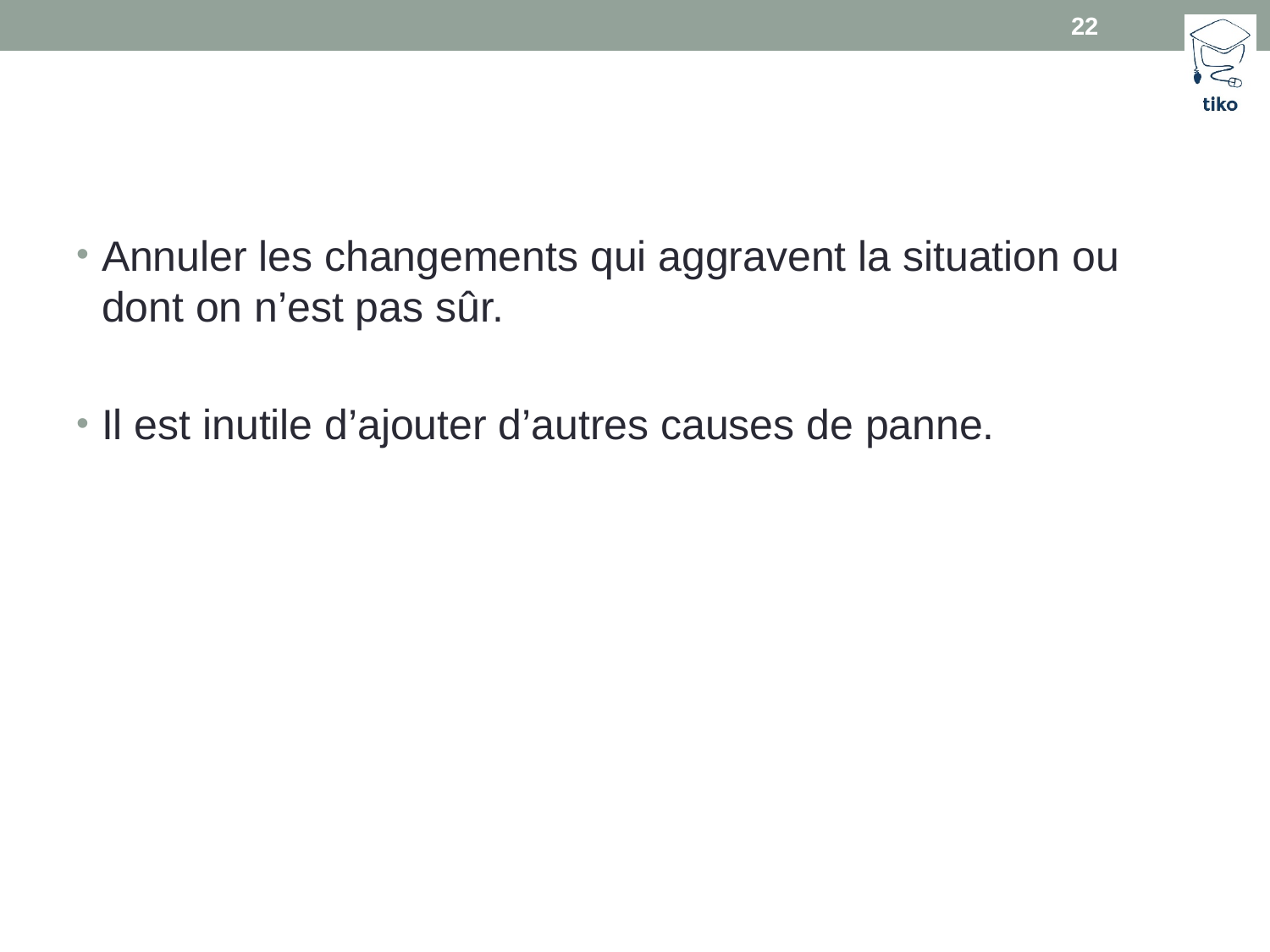

22
#
Annuler les changements qui aggravent la situation ou dont on n’est pas sûr.

Il est inutile d’ajouter d’autres causes de panne.